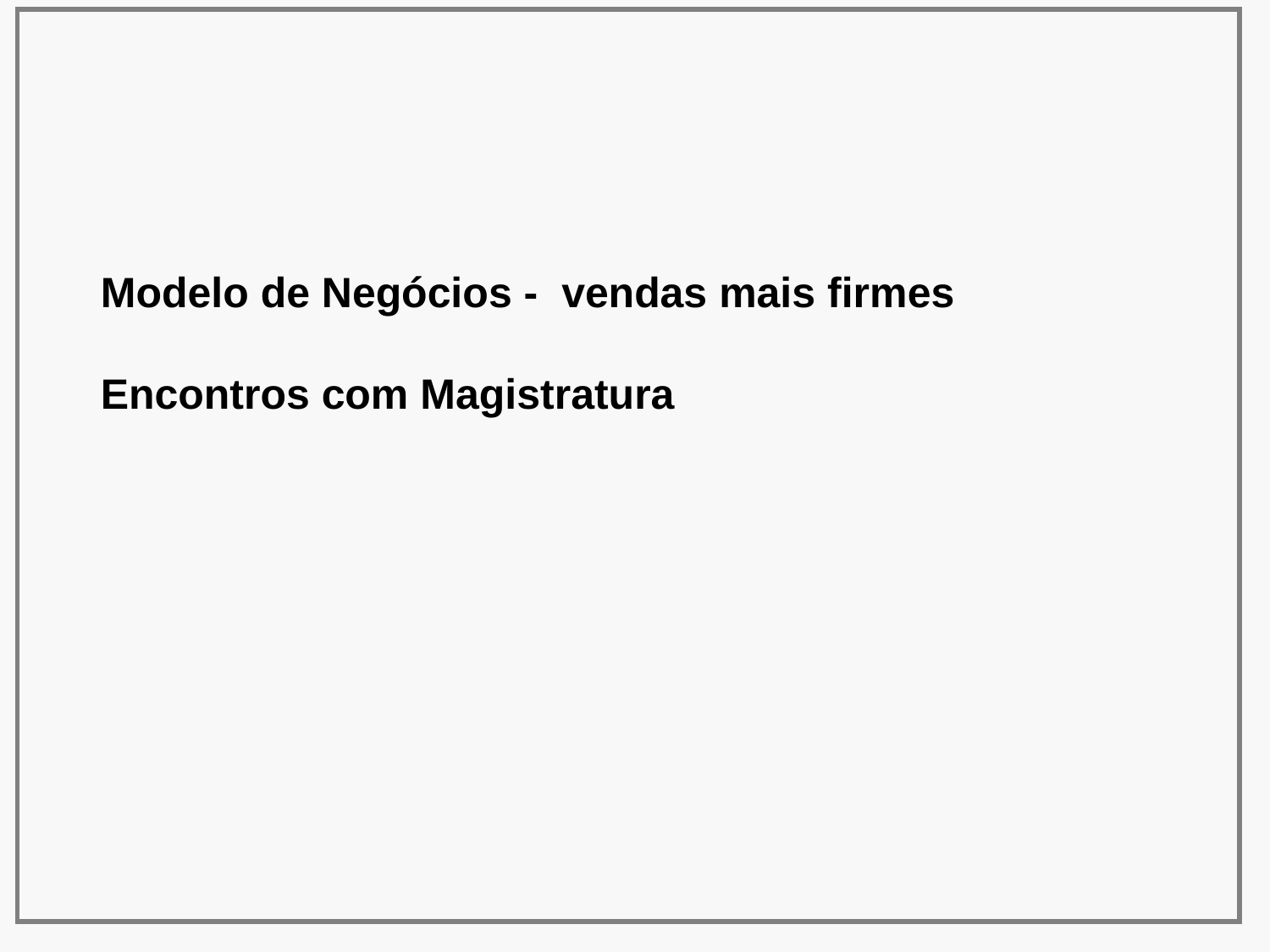

Modelo de Negócios -  vendas mais firmes

Encontros com Magistratura